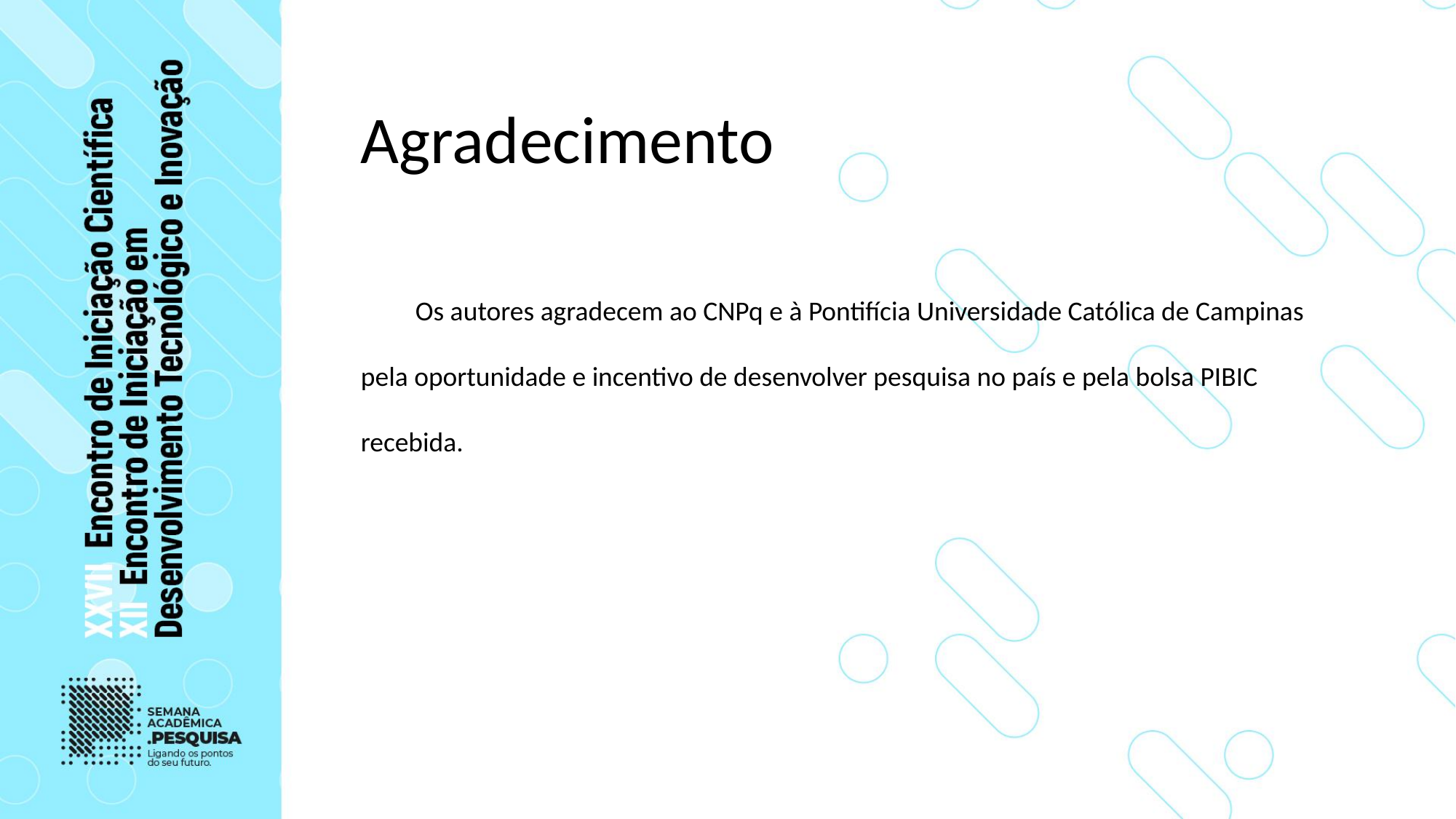

# Agradecimento
Os autores agradecem ao CNPq e à Pontifícia Universidade Católica de Campinas pela oportunidade e incentivo de desenvolver pesquisa no país e pela bolsa PIBIC recebida.